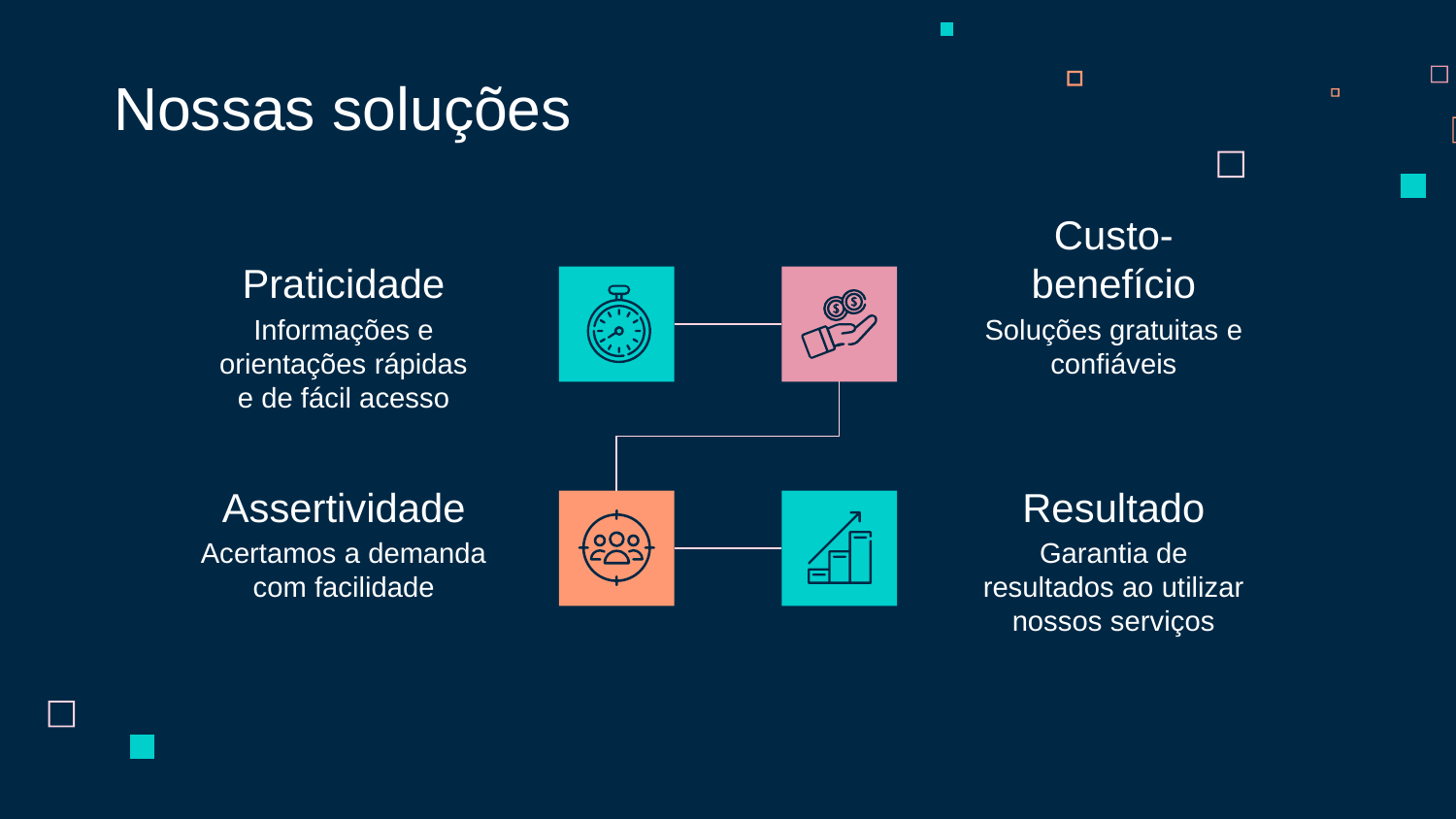

Nossas soluções
# Praticidade
Custo-benefício

Informações e orientações rápidas e de fácil acesso
Soluções gratuitas e confiáveis
Assertividade
Resultado

Acertamos a demanda com facilidade
Garantia de resultados ao utilizar nossos serviços